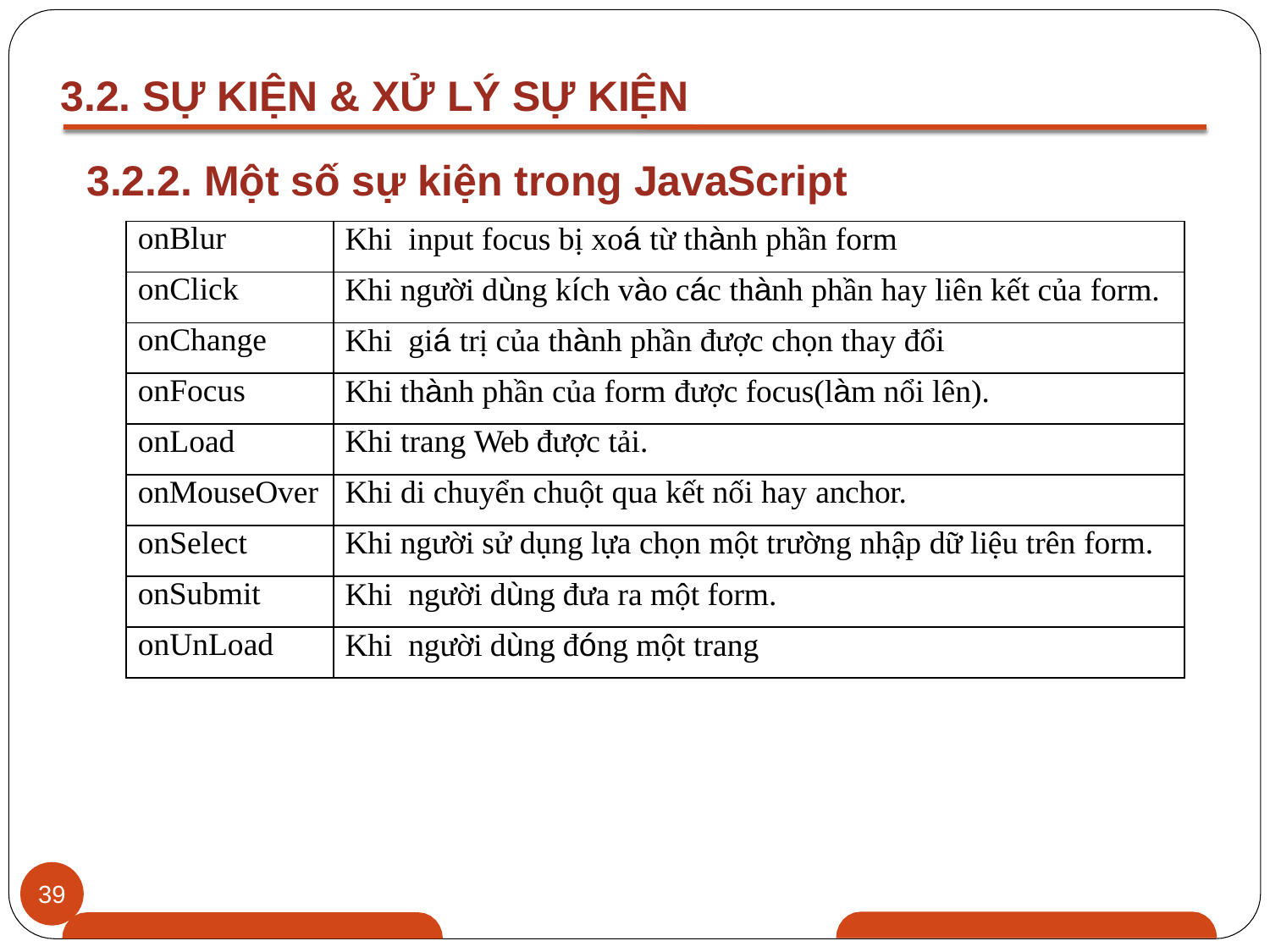

3.2. SỰ KIỆN & XỬ LÝ SỰ KIỆN
3.2.2. Một số sự kiện trong JavaScript
| onBlur | Khi input focus bị xoá từ thành phần form |
| --- | --- |
| onClick | Khi người dùng kích vào các thành phần hay liên kết của form. |
| onChange | Khi giá trị của thành phần được chọn thay đổi |
| onFocus | Khi thành phần của form được focus(làm nổi lên). |
| onLoad | Khi trang Web được tải. |
| onMouseOver | Khi di chuyển chuột qua kết nối hay anchor. |
| onSelect | Khi người sử dụng lựa chọn một trường nhập dữ liệu trên form. |
| onSubmit | Khi người dùng đưa ra một form. |
| onUnLoad | Khi người dùng đóng một trang |
39